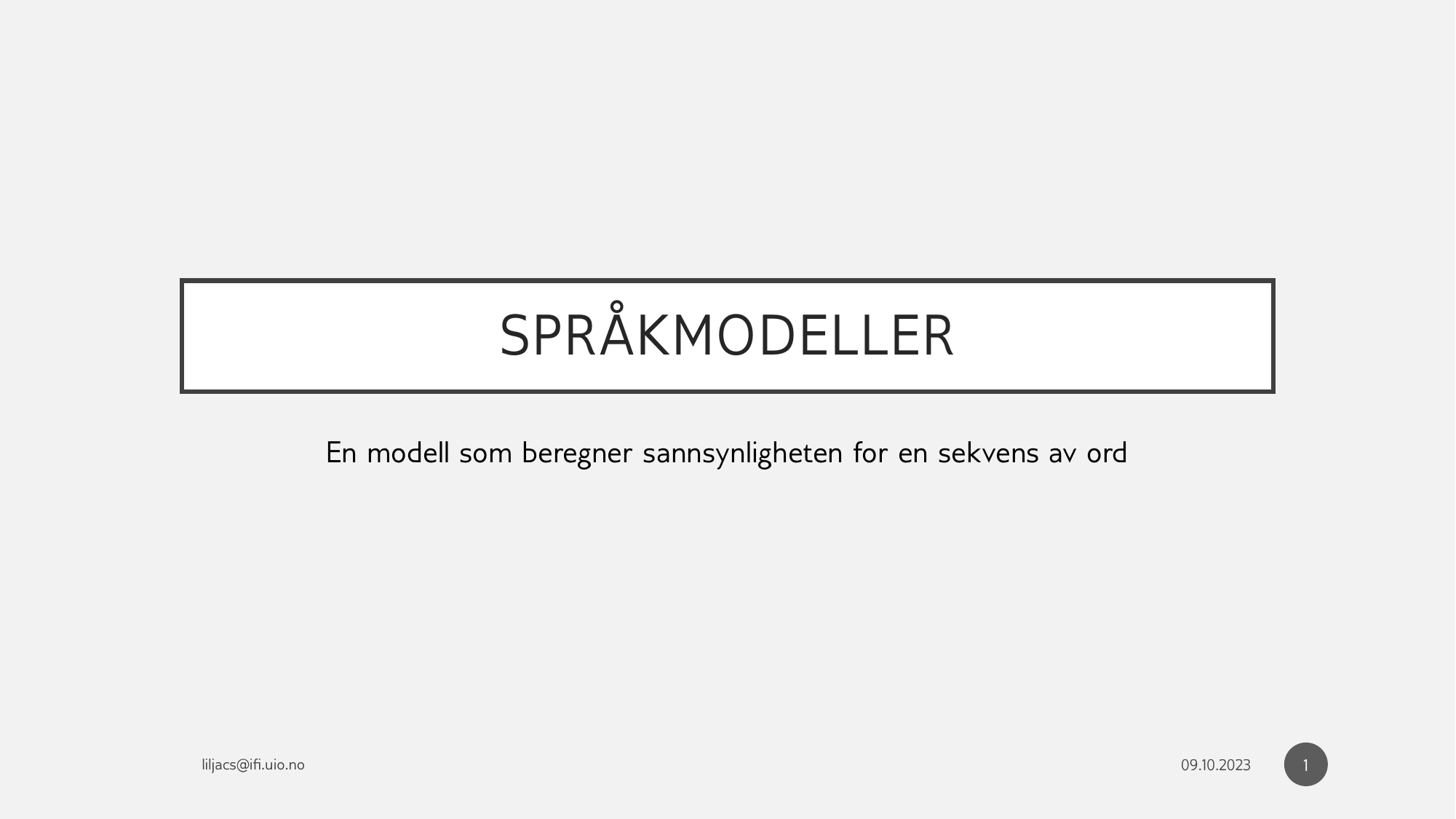

# Språkmodeller
En modell som beregner sannsynligheten for en sekvens av ord
1
liljacs@ifi.uio.no
09.10.2023